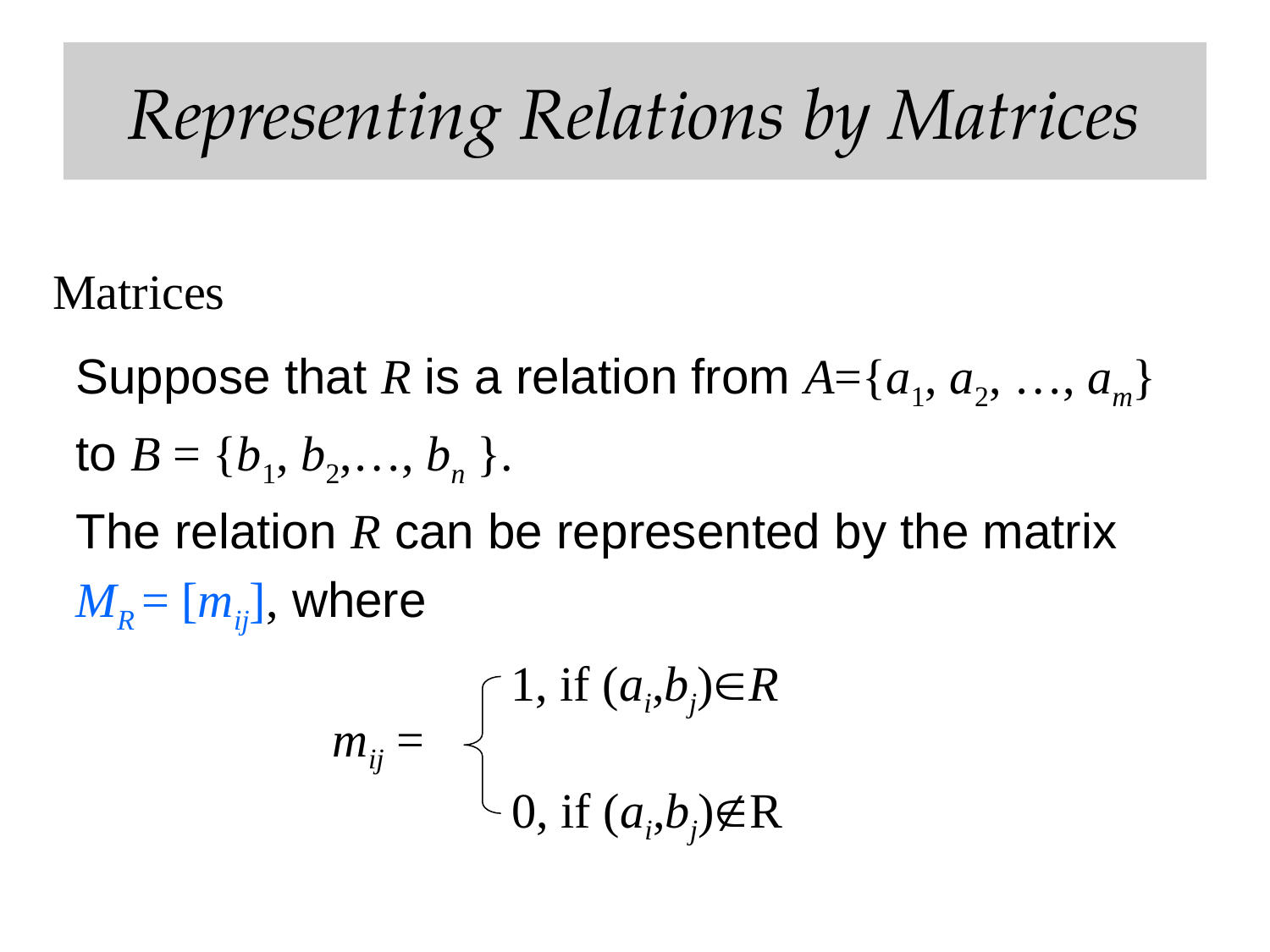

# Representing Relations by Matrices
Matrices
Suppose that R is a relation from A={a1, a2, …, am}
to B = {b1, b2,…, bn }.
The relation R can be represented by the matrix
MR = [mij], where
1, if (ai,bj)∈R

mij =
 0, if (ai,bj)∉R